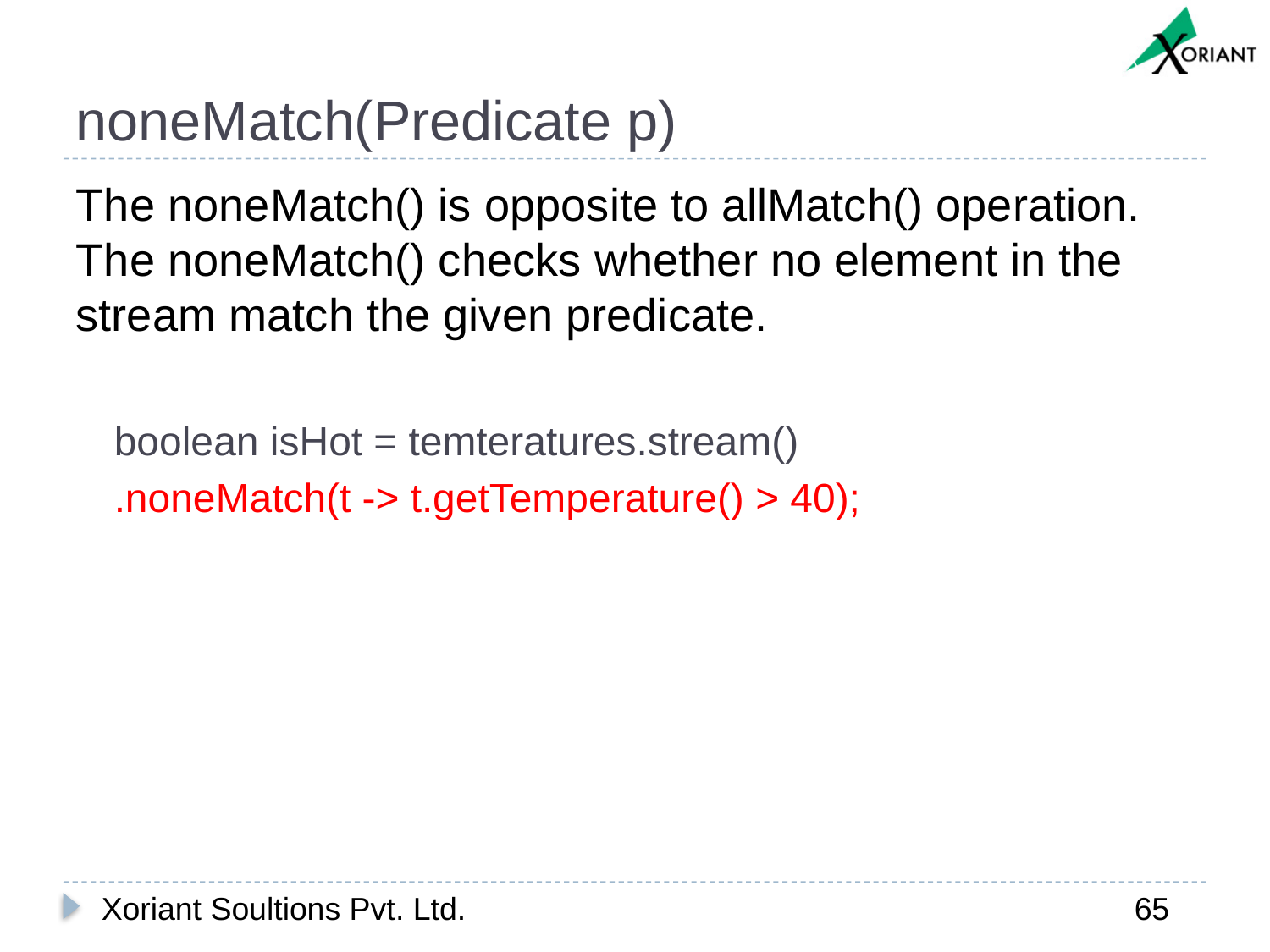

# noneMatch(Predicate p)
The noneMatch() is opposite to allMatch() operation. The noneMatch() checks whether no element in the stream match the given predicate.

boolean isHot = temteratures.stream()
.noneMatch(t -> t.getTemperature() > 40);
Xoriant Soultions Pvt. Ltd.
65